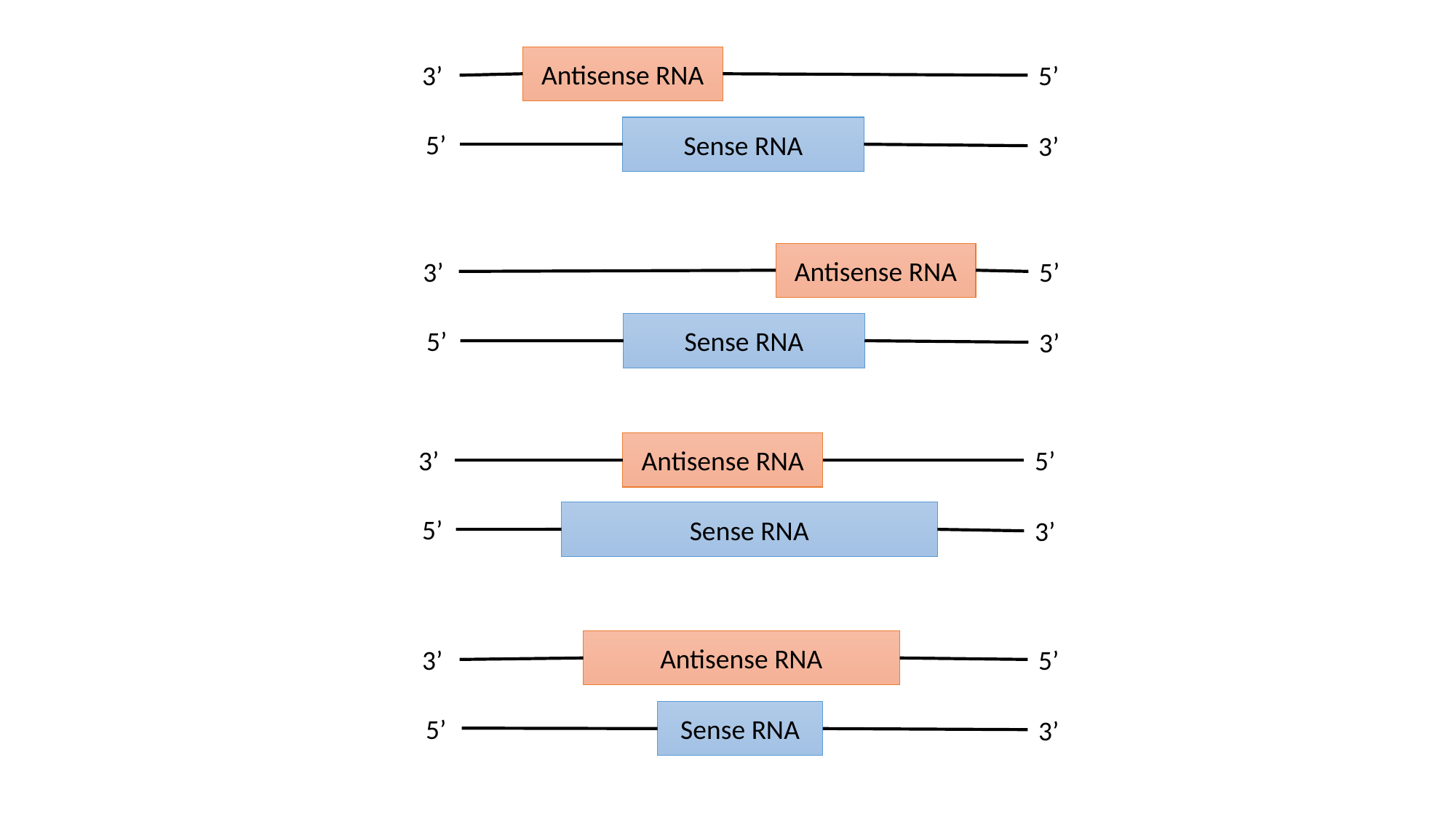

Antisense RNA
3’
5’
Sense RNA
5’
3’
Antisense RNA
3’
5’
Sense RNA
5’
3’
Antisense RNA
3’
5’
Sense RNA
5’
3’
Antisense RNA
3’
5’
Sense RNA
5’
3’